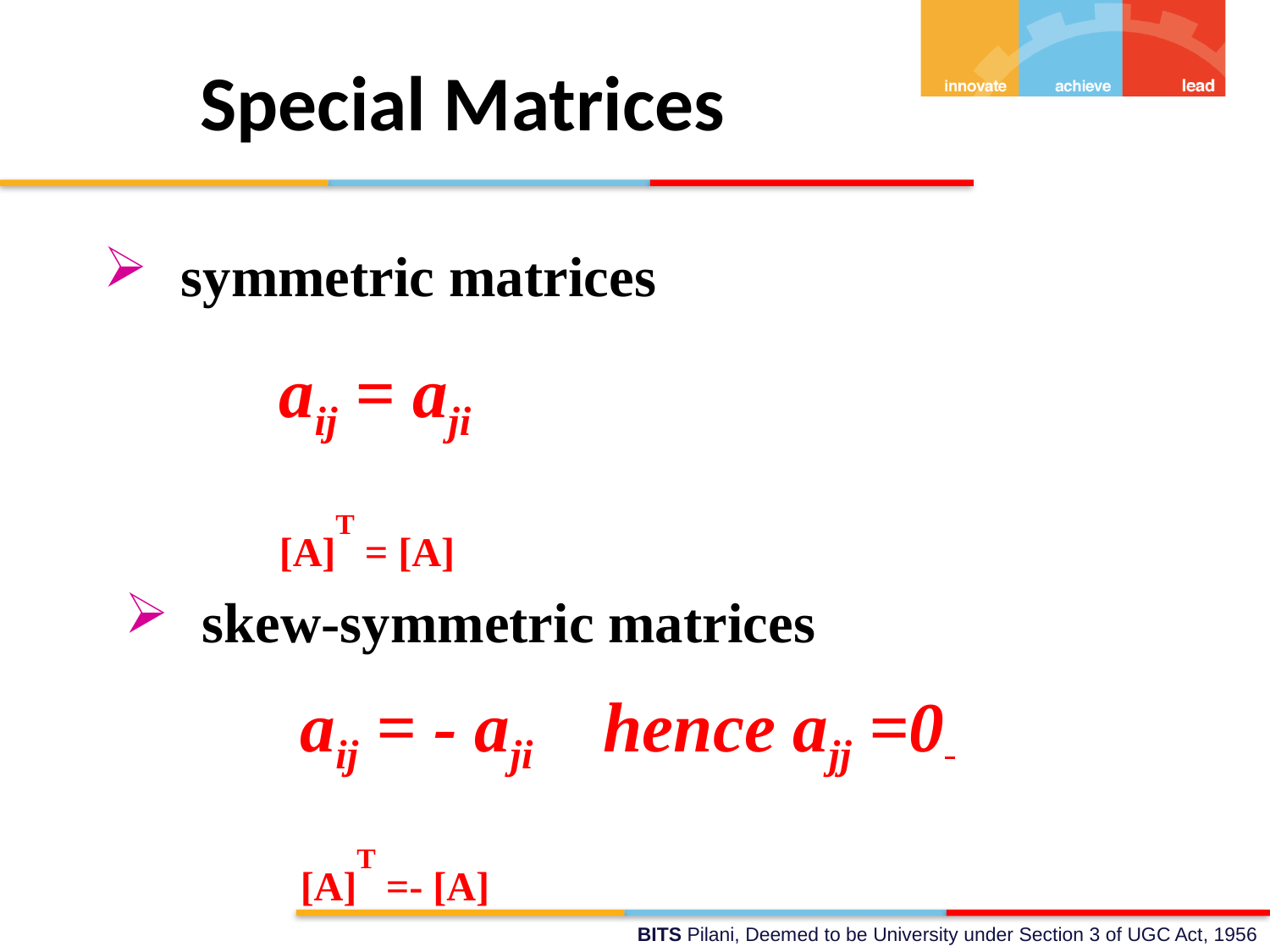

# Special Matrices
 symmetric matrices
aij = aji
[A]T = [A]
 skew-symmetric matrices
aij = - aji    hence ajj =0
[A]T =- [A]